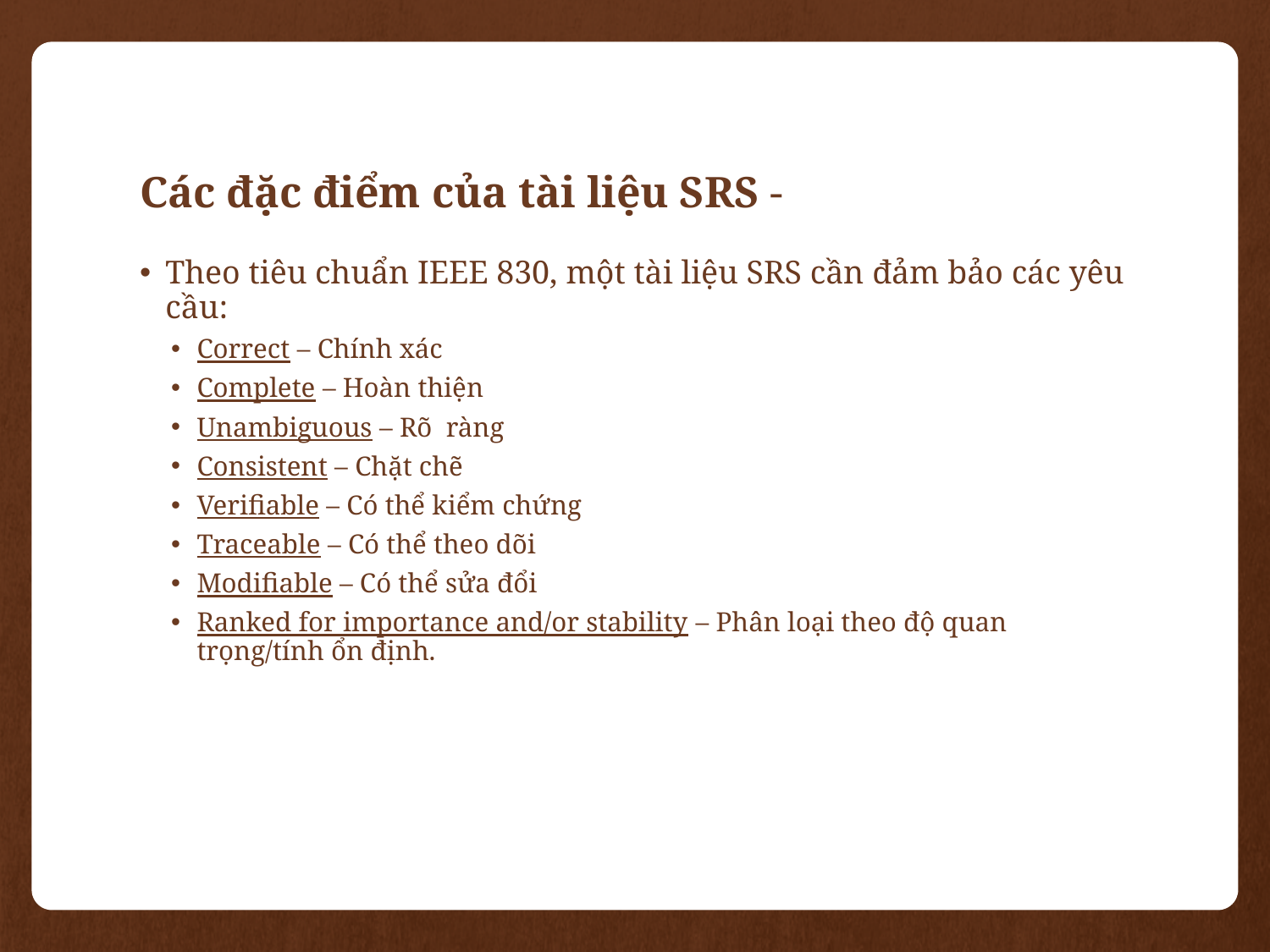

# Các đặc điểm của tài liệu SRS -
Theo tiêu chuẩn IEEE 830, một tài liệu SRS cần đảm bảo các yêu cầu:
Correct – Chính xác
Complete – Hoàn thiện
Unambiguous – Rõ  ràng
Consistent – Chặt chẽ
Verifiable – Có thể kiểm chứng
Traceable – Có thể theo dõi
Modifiable – Có thể sửa đổi
Ranked for importance and/or stability – Phân loại theo độ quan trọng/tính ổn định.